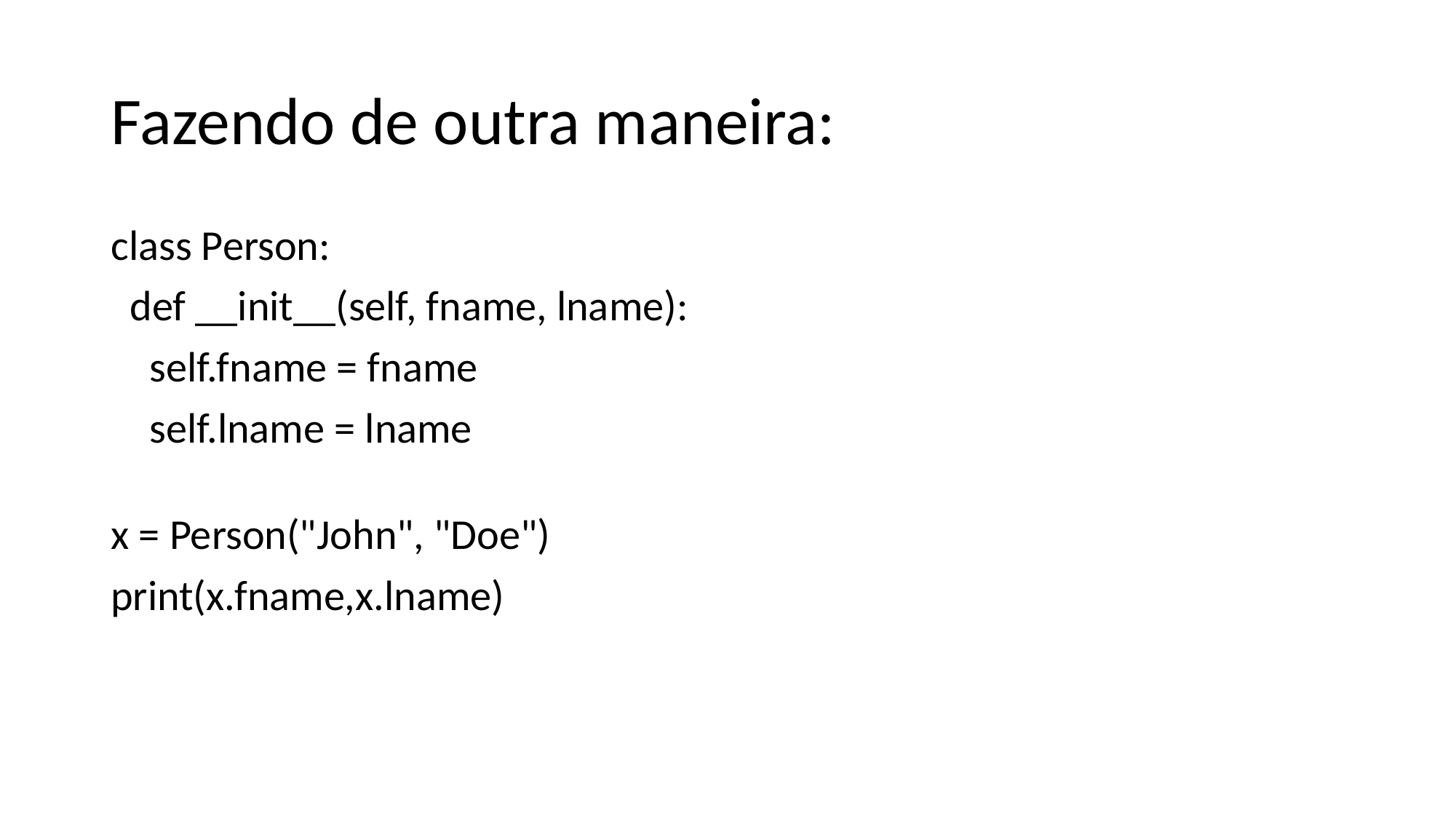

# Fazendo de outra maneira:
class Person:
  def __init__(self, fname, lname):
    self.fname = fname
    self.lname = lname
x = Person("John", "Doe")
print(x.fname,x.lname)